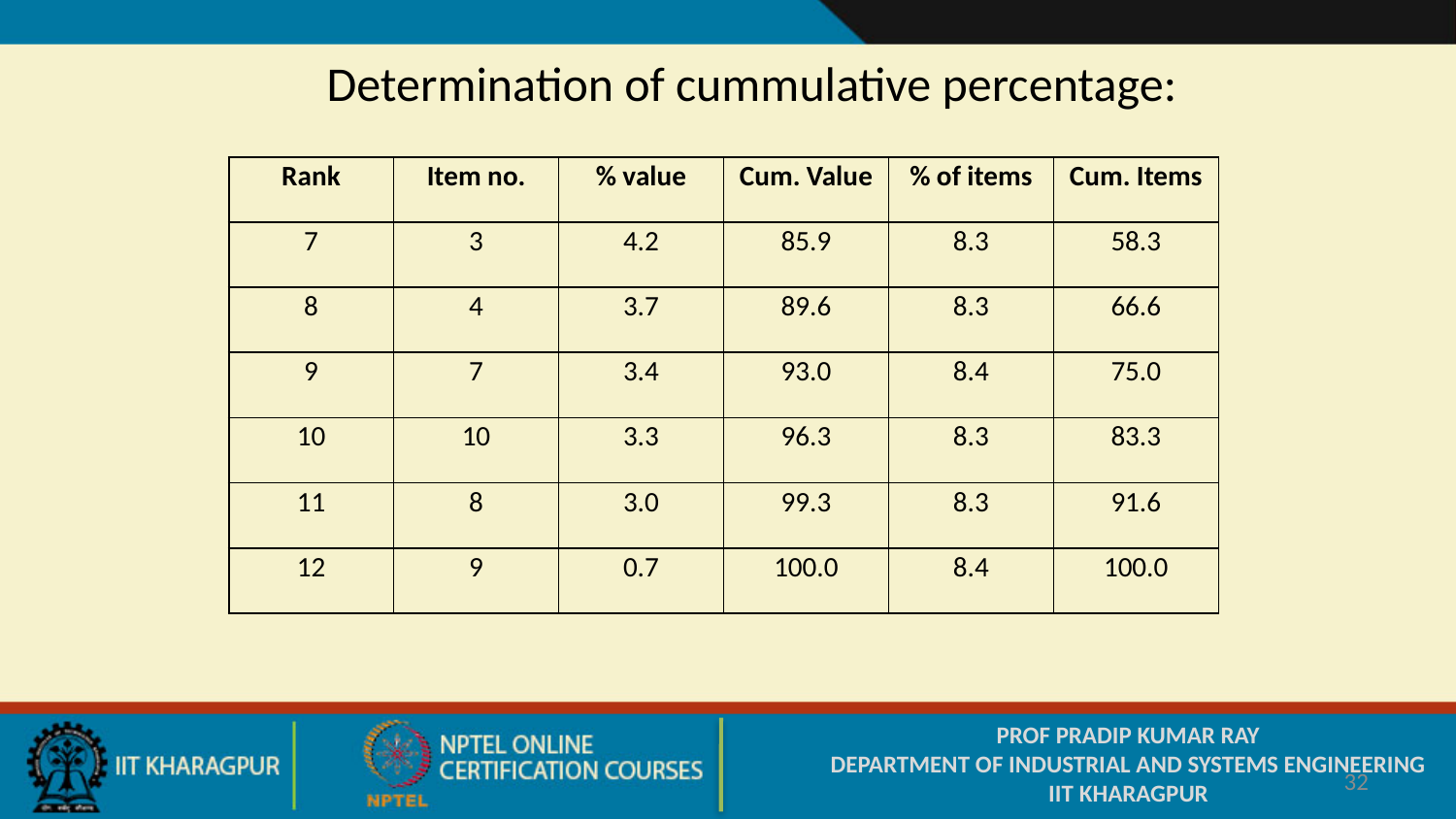

Determination of cummulative percentage:
| Rank | Item no. | % value | Cum. Value | % of items | Cum. Items |
| --- | --- | --- | --- | --- | --- |
| 7 | 3 | 4.2 | 85.9 | 8.3 | 58.3 |
| 8 | 4 | 3.7 | 89.6 | 8.3 | 66.6 |
| 9 | 7 | 3.4 | 93.0 | 8.4 | 75.0 |
| 10 | 10 | 3.3 | 96.3 | 8.3 | 83.3 |
| 11 | 8 | 3.0 | 99.3 | 8.3 | 91.6 |
| 12 | 9 | 0.7 | 100.0 | 8.4 | 100.0 |
PROF PRADIP KUMAR RAY
DEPARTMENT OF INDUSTRIAL AND SYSTEMS ENGINEERING
IIT KHARAGPUR
32